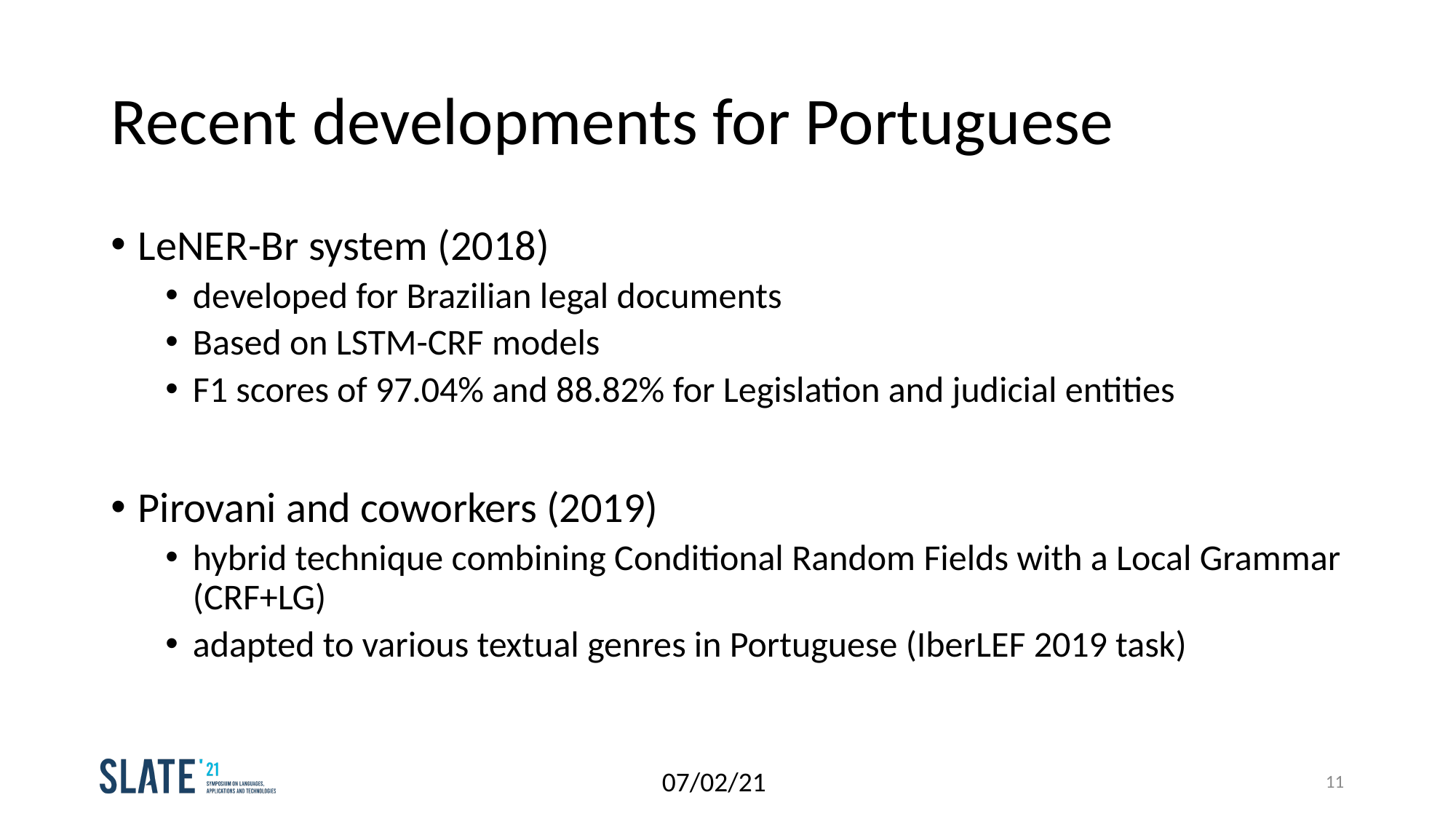

# Recent developments for Portuguese
LeNER-Br system (2018)
developed for Brazilian legal documents
Based on LSTM-CRF models
F1 scores of 97.04% and 88.82% for Legislation and judicial entities

Pirovani and coworkers (2019)
hybrid technique combining Conditional Random Fields with a Local Grammar (CRF+LG)
adapted to various textual genres in Portuguese (IberLEF 2019 task)
07/02/21
11